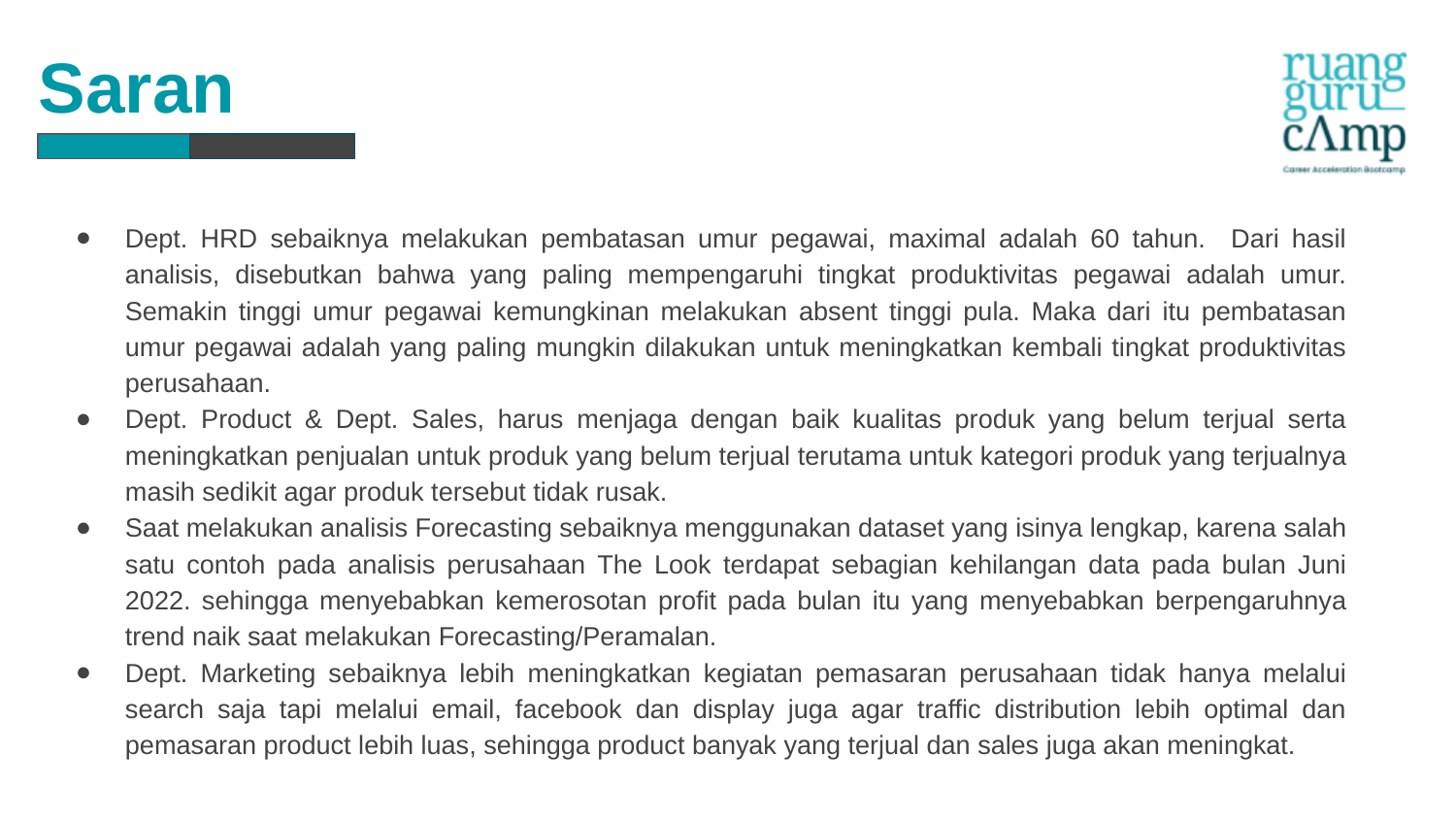

Saran

Dept. HRD sebaiknya melakukan pembatasan umur pegawai, maximal adalah 60 tahun.  Dari hasil analisis, disebutkan bahwa yang paling mempengaruhi tingkat produktivitas pegawai adalah umur. Semakin tinggi umur pegawai kemungkinan melakukan absent tinggi pula. Maka dari itu pembatasan umur pegawai adalah yang paling mungkin dilakukan untuk meningkatkan kembali tingkat produktivitas perusahaan.
Dept. Product & Dept. Sales, harus menjaga dengan baik kualitas produk yang belum terjual serta meningkatkan penjualan untuk produk yang belum terjual terutama untuk kategori produk yang terjualnya masih sedikit agar produk tersebut tidak rusak.
Saat melakukan analisis Forecasting sebaiknya menggunakan dataset yang isinya lengkap, karena salah satu contoh pada analisis perusahaan The Look terdapat sebagian kehilangan data pada bulan Juni 2022. sehingga menyebabkan kemerosotan profit pada bulan itu yang menyebabkan berpengaruhnya trend naik saat melakukan Forecasting/Peramalan.
Dept. Marketing sebaiknya lebih meningkatkan kegiatan pemasaran perusahaan tidak hanya melalui search saja tapi melalui email, facebook dan display juga agar traffic distribution lebih optimal dan pemasaran product lebih luas, sehingga product banyak yang terjual dan sales juga akan meningkat.